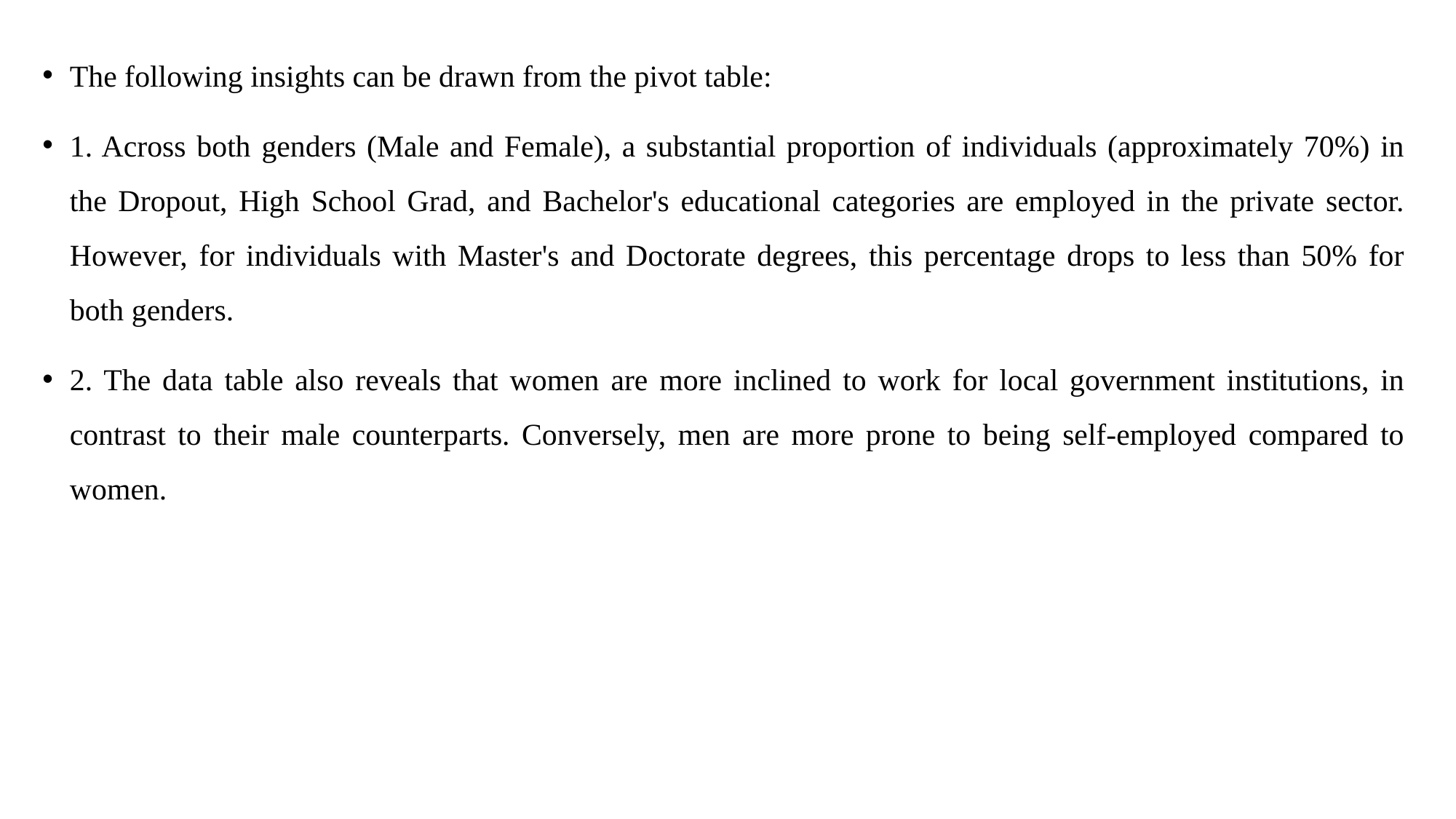

The following insights can be drawn from the pivot table:
1. Across both genders (Male and Female), a substantial proportion of individuals (approximately 70%) in the Dropout, High School Grad, and Bachelor's educational categories are employed in the private sector. However, for individuals with Master's and Doctorate degrees, this percentage drops to less than 50% for both genders.
2. The data table also reveals that women are more inclined to work for local government institutions, in contrast to their male counterparts. Conversely, men are more prone to being self-employed compared to women.